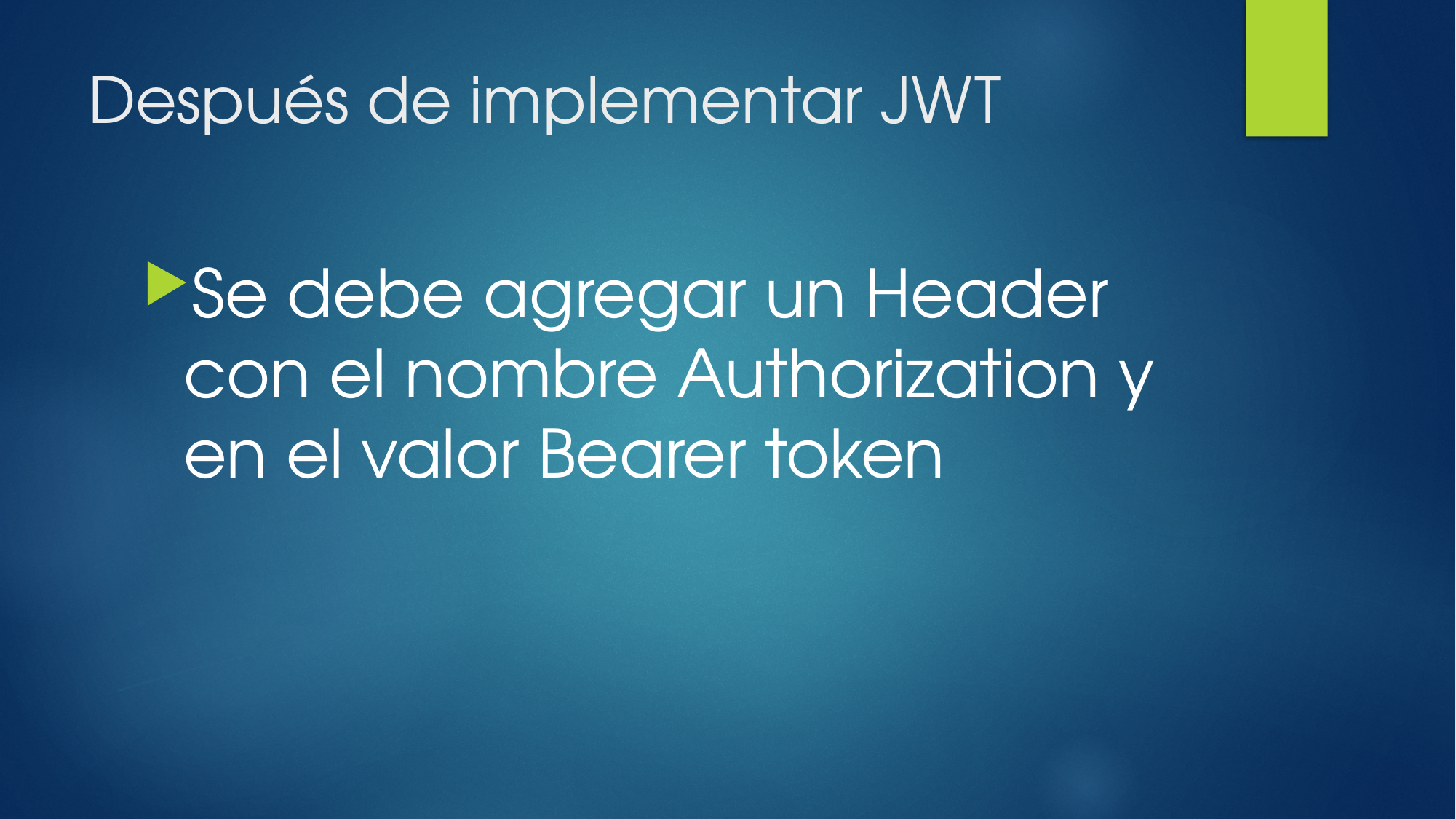

# Después de implementar JWT
Se debe agregar un Header con el nombre Authorization y en el valor Bearer token